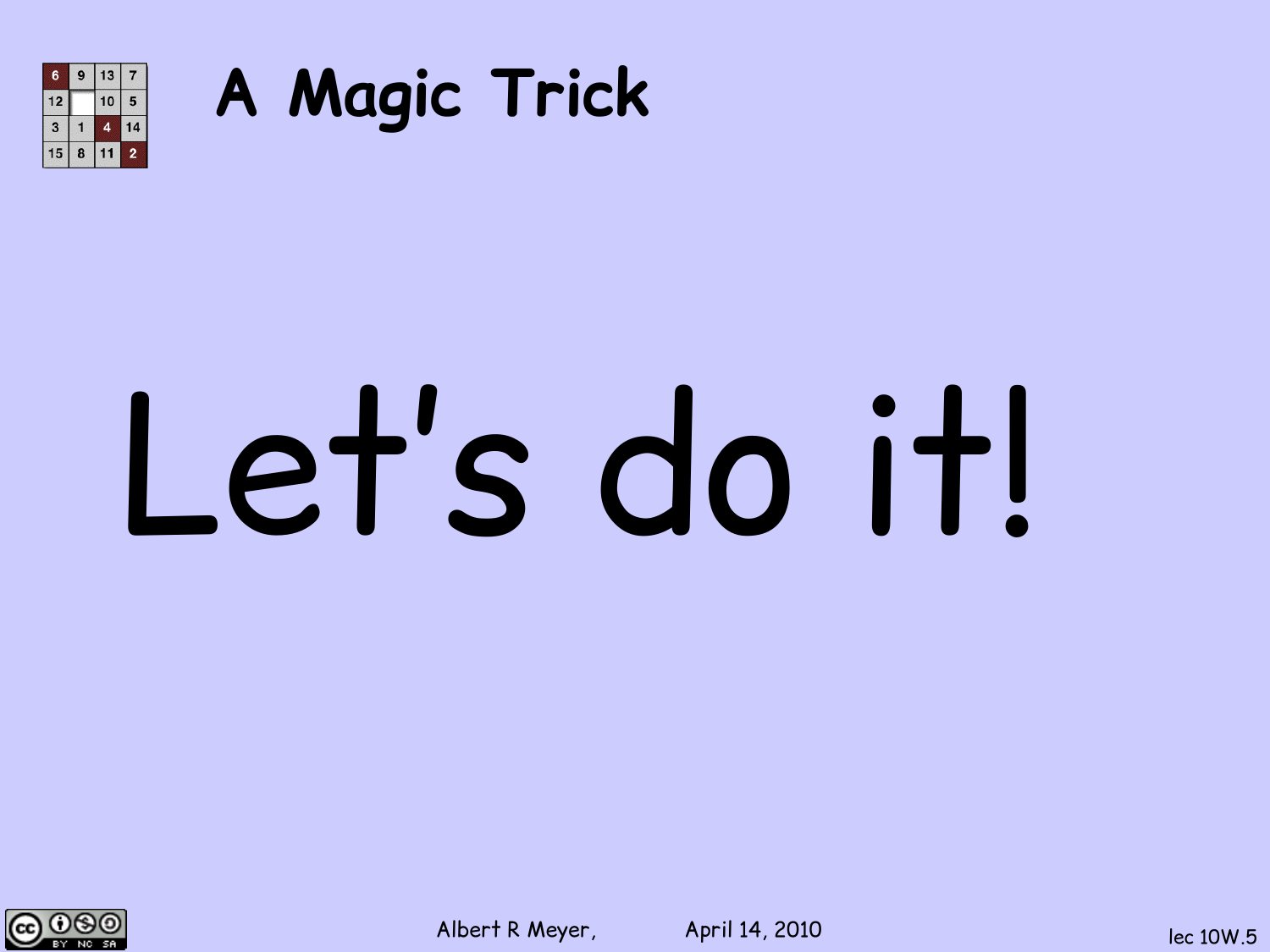

# A Magic Trick
Let’s do it!
lec 10W.5